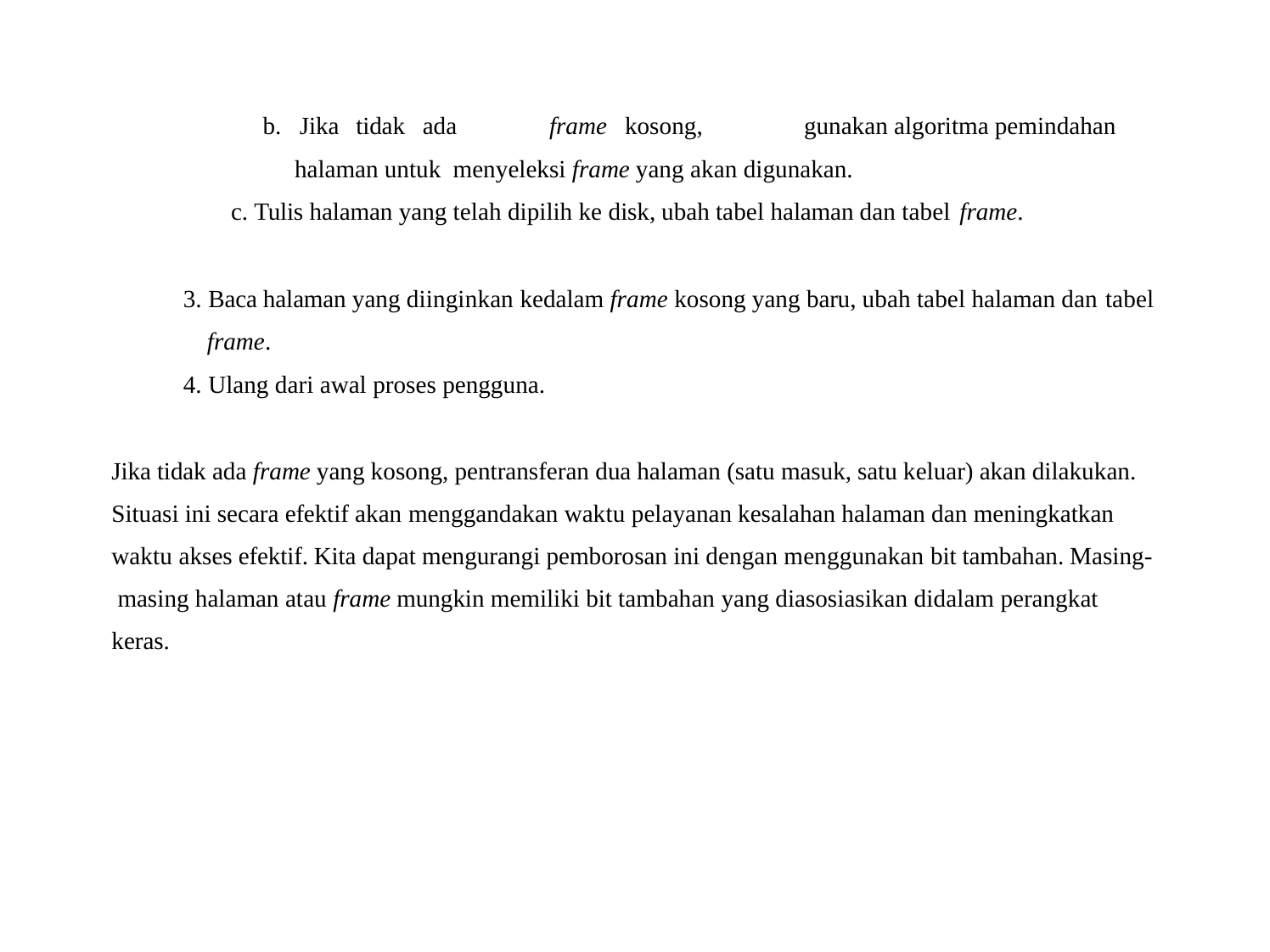

b.   Jika  tidak  ada	frame  kosong,	gunakan algoritma pemindahan halaman untuk  menyeleksi frame yang akan digunakan.
c. Tulis halaman yang telah dipilih ke disk, ubah tabel halaman dan tabel frame.

Baca halaman yang diinginkan kedalam frame kosong yang baru, ubah tabel halaman dan tabel
frame.
Ulang dari awal proses pengguna.

Jika tidak ada frame yang kosong, pentransferan dua halaman (satu masuk, satu keluar) akan dilakukan.  Situasi ini secara efektif akan menggandakan waktu pelayanan kesalahan halaman dan meningkatkan  waktu akses efektif. Kita dapat mengurangi pemborosan ini dengan menggunakan bit tambahan. Masing-  masing halaman atau frame mungkin memiliki bit tambahan yang diasosiasikan didalam perangkat  keras.